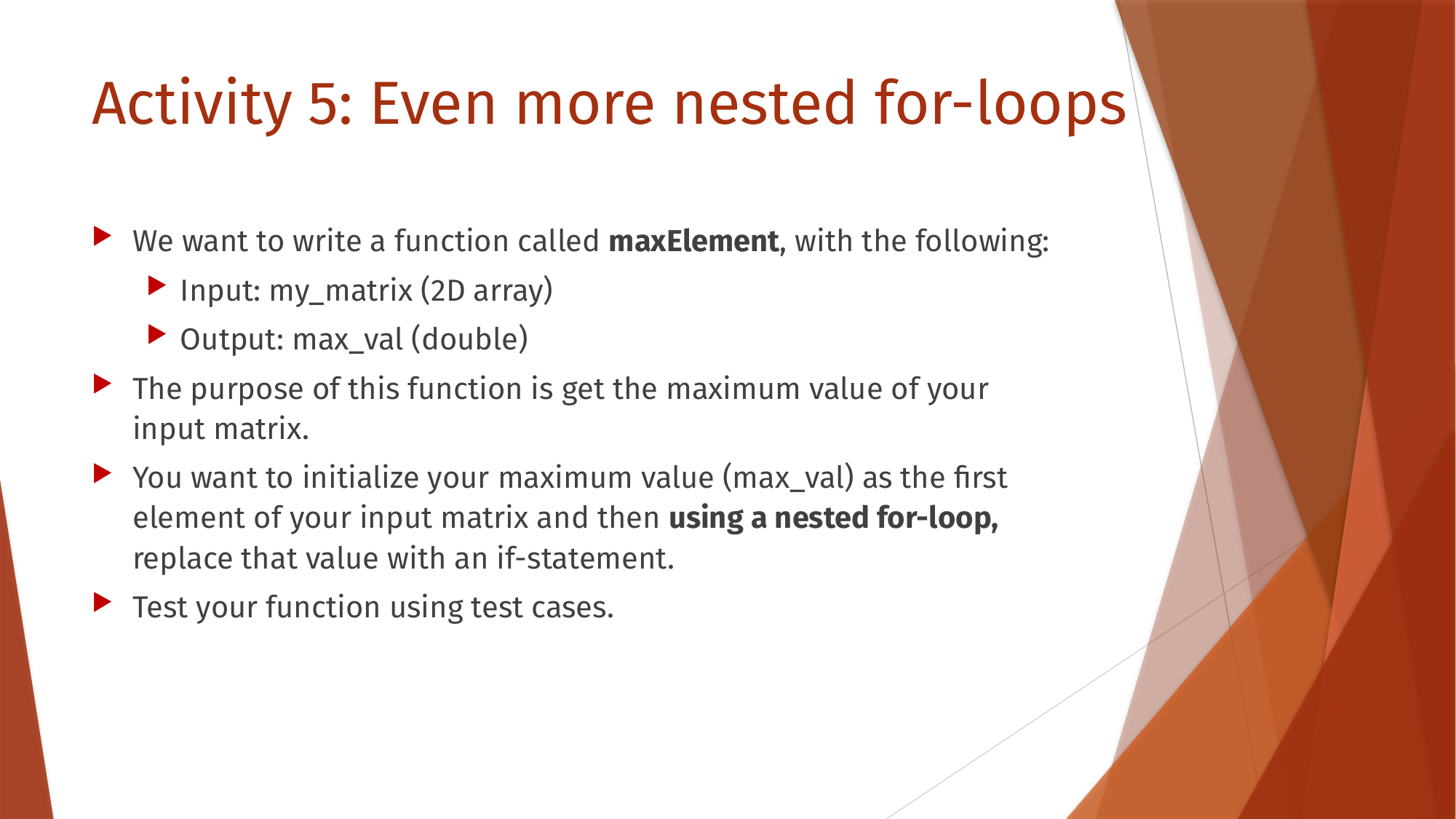

# Activity 5: Even more nested for-loops
We want to write a function called maxElement, with the following:
Input: my_matrix (2D array)
Output: max_val (double)
The purpose of this function is get the maximum value of your input matrix.
You want to initialize your maximum value (max_val) as the first element of your input matrix and then using a nested for-loop, replace that value with an if-statement.
Test your function using test cases.